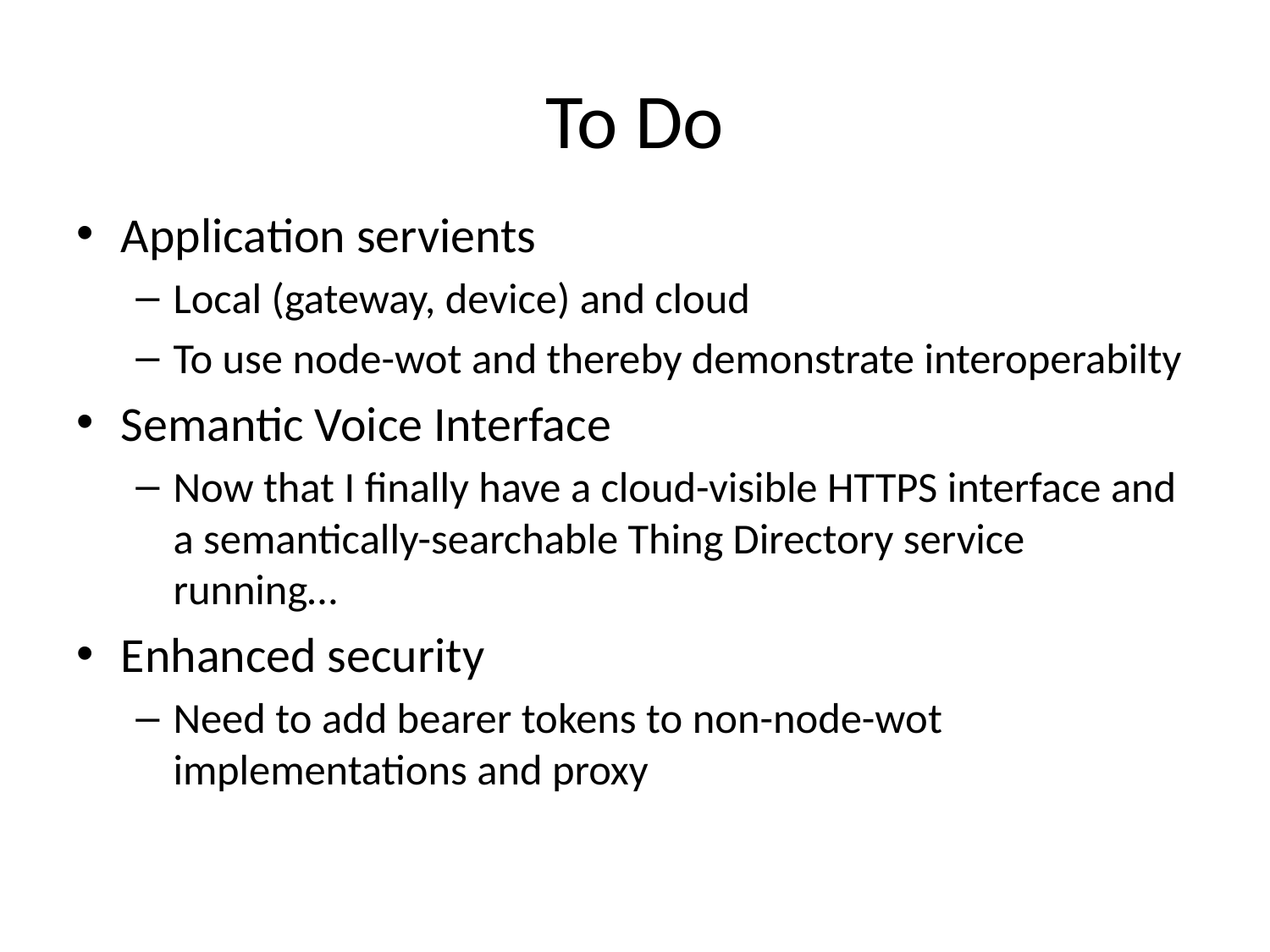

# To Do
Application servients
Local (gateway, device) and cloud
To use node-wot and thereby demonstrate interoperabilty
Semantic Voice Interface
Now that I finally have a cloud-visible HTTPS interface and a semantically-searchable Thing Directory service running…
Enhanced security
Need to add bearer tokens to non-node-wot implementations and proxy